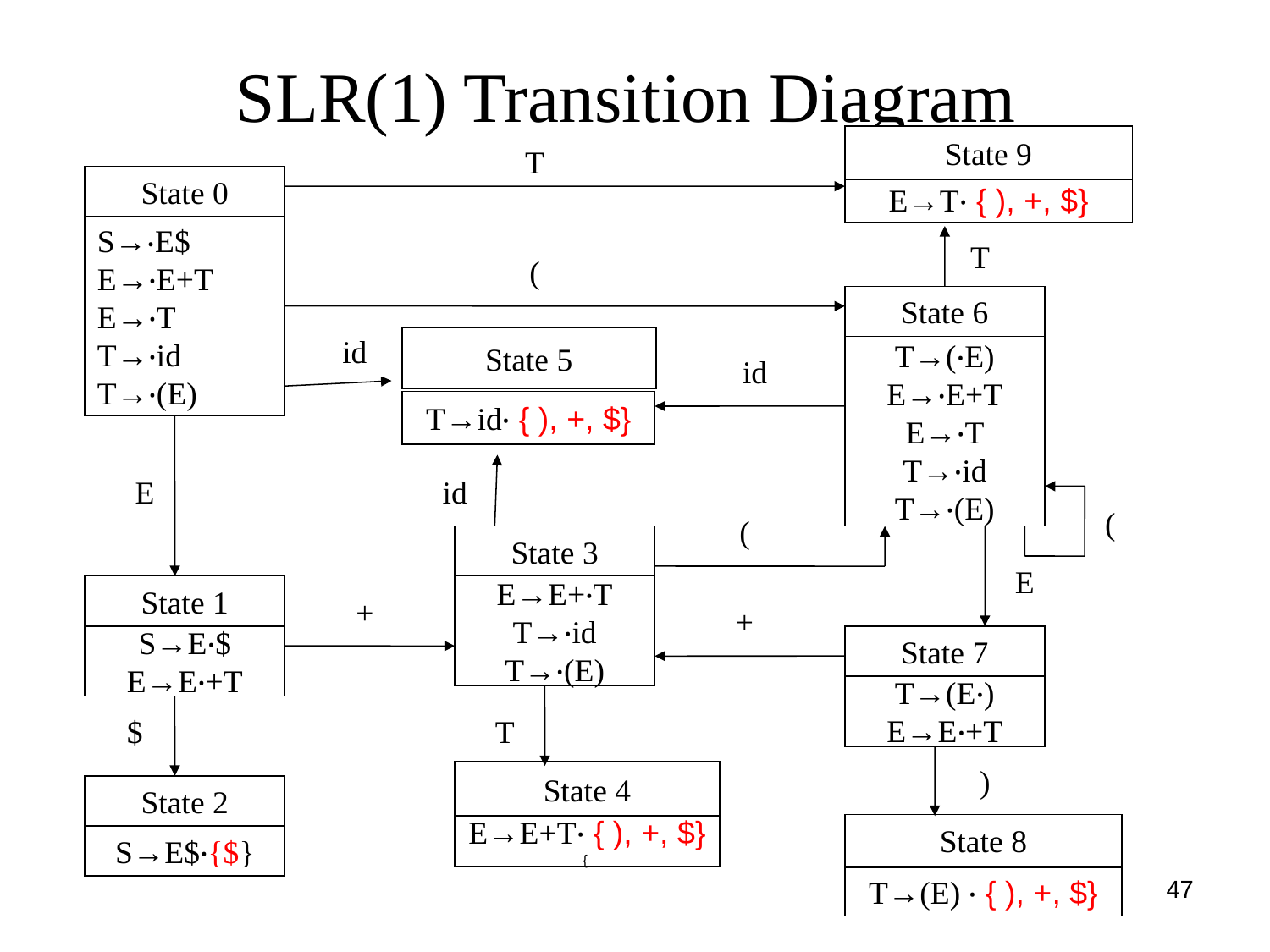

SLR(1) Transition Diagram
State 9
T
State 0
E→T‧ { ), +, $}

S→‧E$
E→‧E+T
E→‧T
T→‧id
T→‧(E)

T
(
State 6

id
State 5
T→(‧E)
E→‧E+T
E→‧T
T→‧id
T→‧(E)
id

T→id‧ { ), +, $}

E
id

(
(
State 3

E

State 1
E→E+‧T
T→‧id
T→‧(E)
+
+
S→E‧$
E→E‧+T
State 7

T→(E‧)
E→E‧+T

$
T

)
State 4
State 2
E→E+T‧ { ), +, $}
{
State 8
S→E$‧{$}

47
T→(E) ‧ { ), +, $}